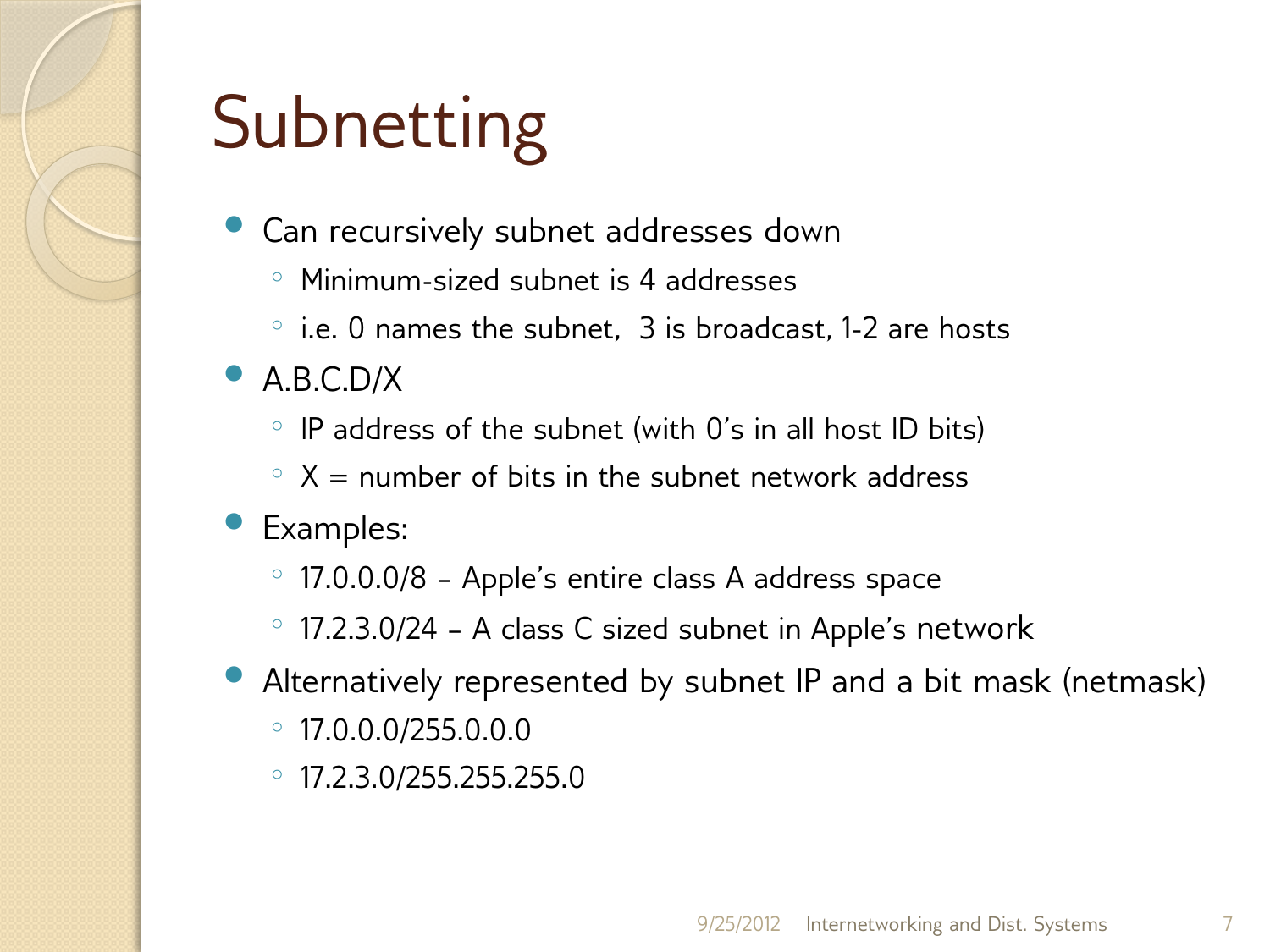

# Subnetting
Can recursively subnet addresses down
Minimum-sized subnet is 4 addresses
i.e. 0 names the subnet,  3 is broadcast, 1-2 are hosts
A.B.C.D/X
IP address of the subnet (with 0’s in all host ID bits)
X = number of bits in the subnet network address
Examples:
17.0.0.0/8 – Apple’s entire class A address space
17.2.3.0/24 – A class C sized subnet in Apple’s network
Alternatively represented by subnet IP and a bit mask (netmask)
17.0.0.0/255.0.0.0
17.2.3.0/255.255.255.0
9/25/2012
Internetworking and Dist. Systems
7